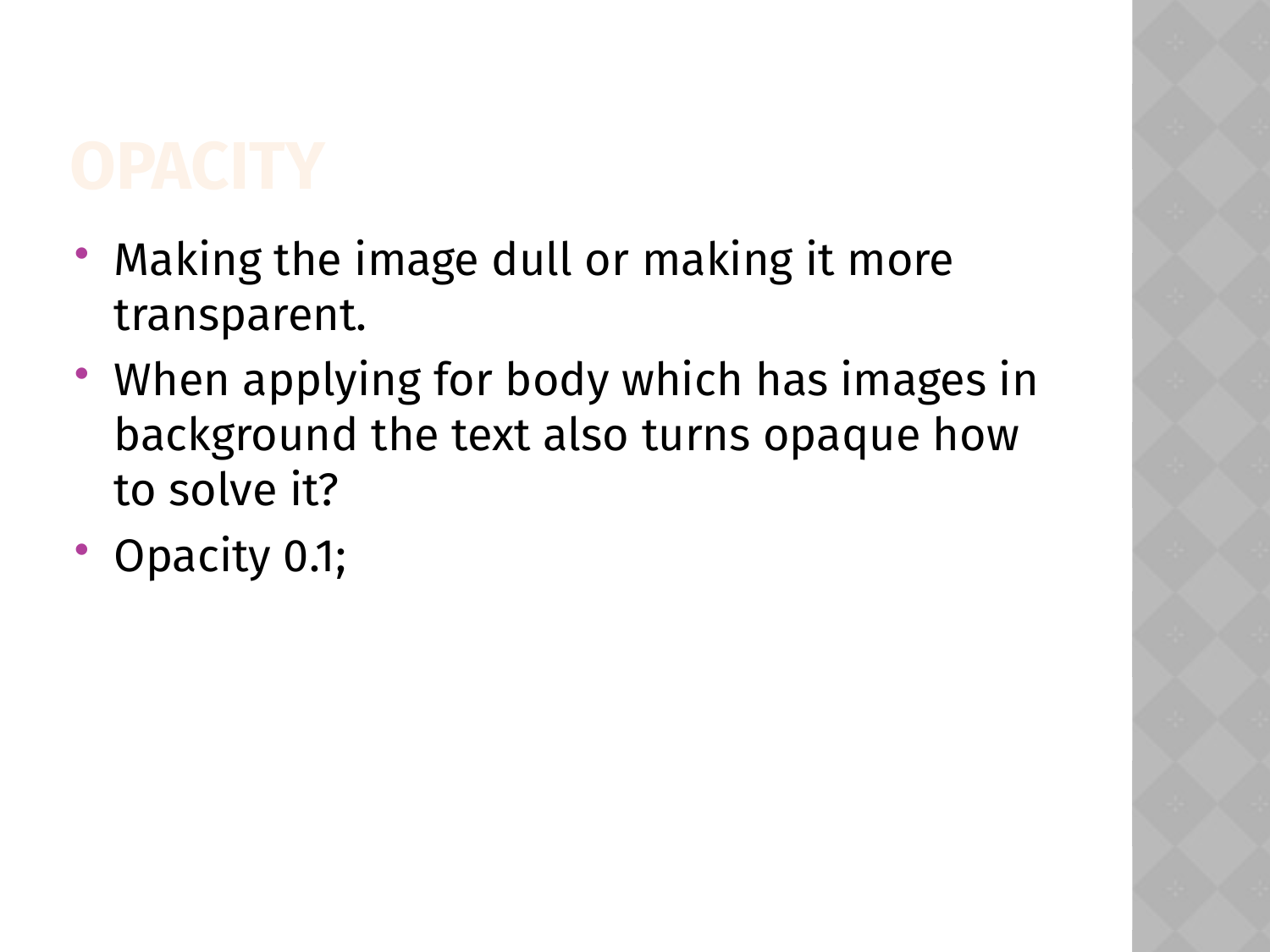

Opacity
Making the image dull or making it more transparent.
When applying for body which has images in background the text also turns opaque how to solve it?
Opacity 0.1;